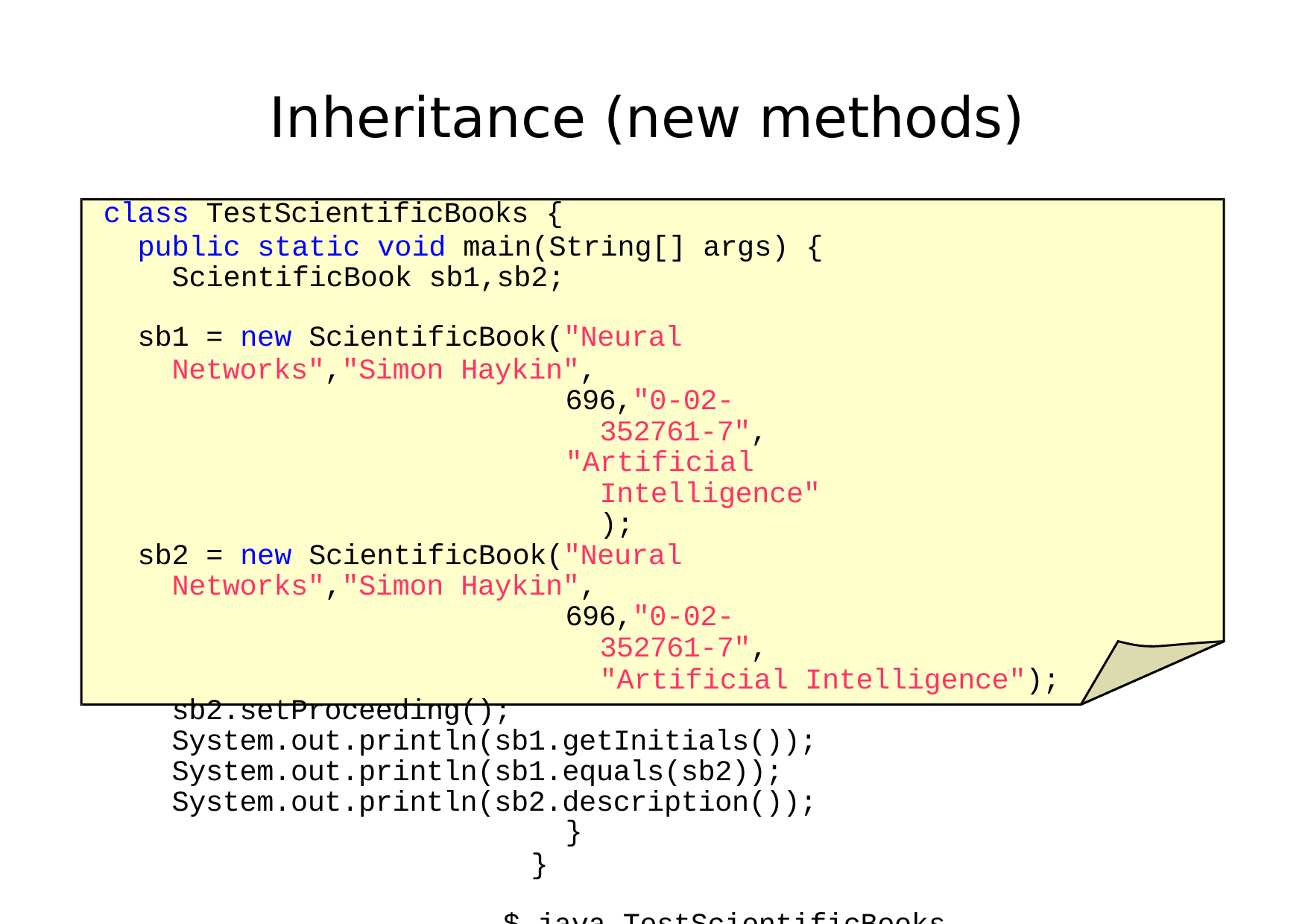

# Inheritance (new methods)
class TestScientificBooks {
public static void main(String[] args) { ScientificBook sb1,sb2;
sb1 = new ScientificBook("Neural Networks","Simon Haykin",
696,"0-02-352761-7",
"Artificial Intelligence");
sb2 = new ScientificBook("Neural Networks","Simon Haykin",
696,"0-02-352761-7",
"Artificial Intelligence"); sb2.setProceeding(); System.out.println(sb1.getInitials()); System.out.println(sb1.equals(sb2)); System.out.println(sb2.description());
}
}
$ java TestScientificBooks
S.H.	false
ScientificBook instances can store information on scientific books

First Latin American Workshop on Distributed Laboratory Instrumentation Systems
Carlos Kavka
97